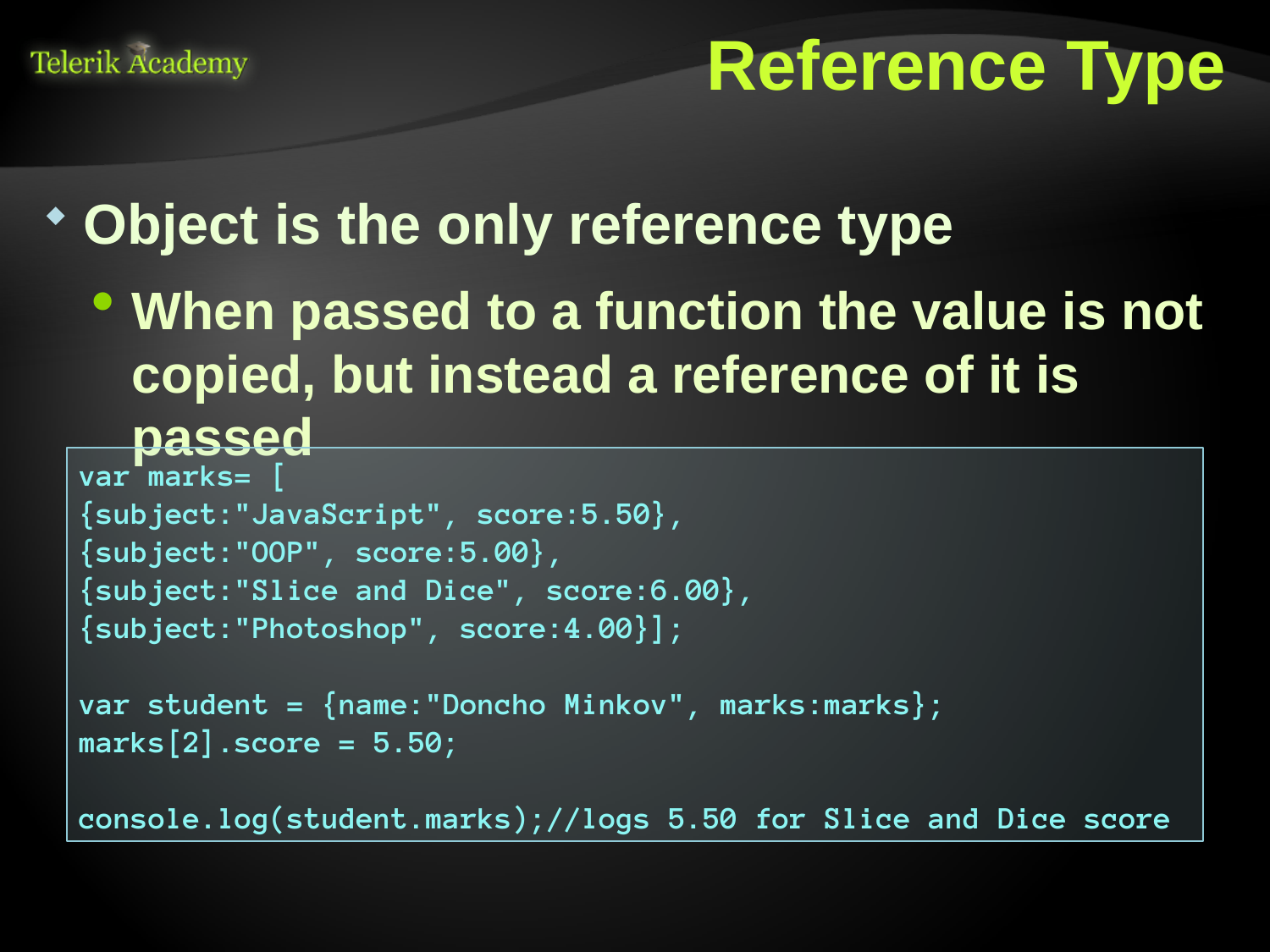

# Reference Type
Object is the only reference type
When passed to a function the value is not copied, but instead a reference of it is passed
var marks= [
{subject:"JavaScript", score:5.50},
{subject:"OOP", score:5.00},
{subject:"Slice and Dice", score:6.00},
{subject:"Photoshop", score:4.00}];

var student = {name:"Doncho Minkov", marks:marks};
marks[2].score = 5.50;

console.log(student.marks);//logs 5.50 for Slice and Dice score